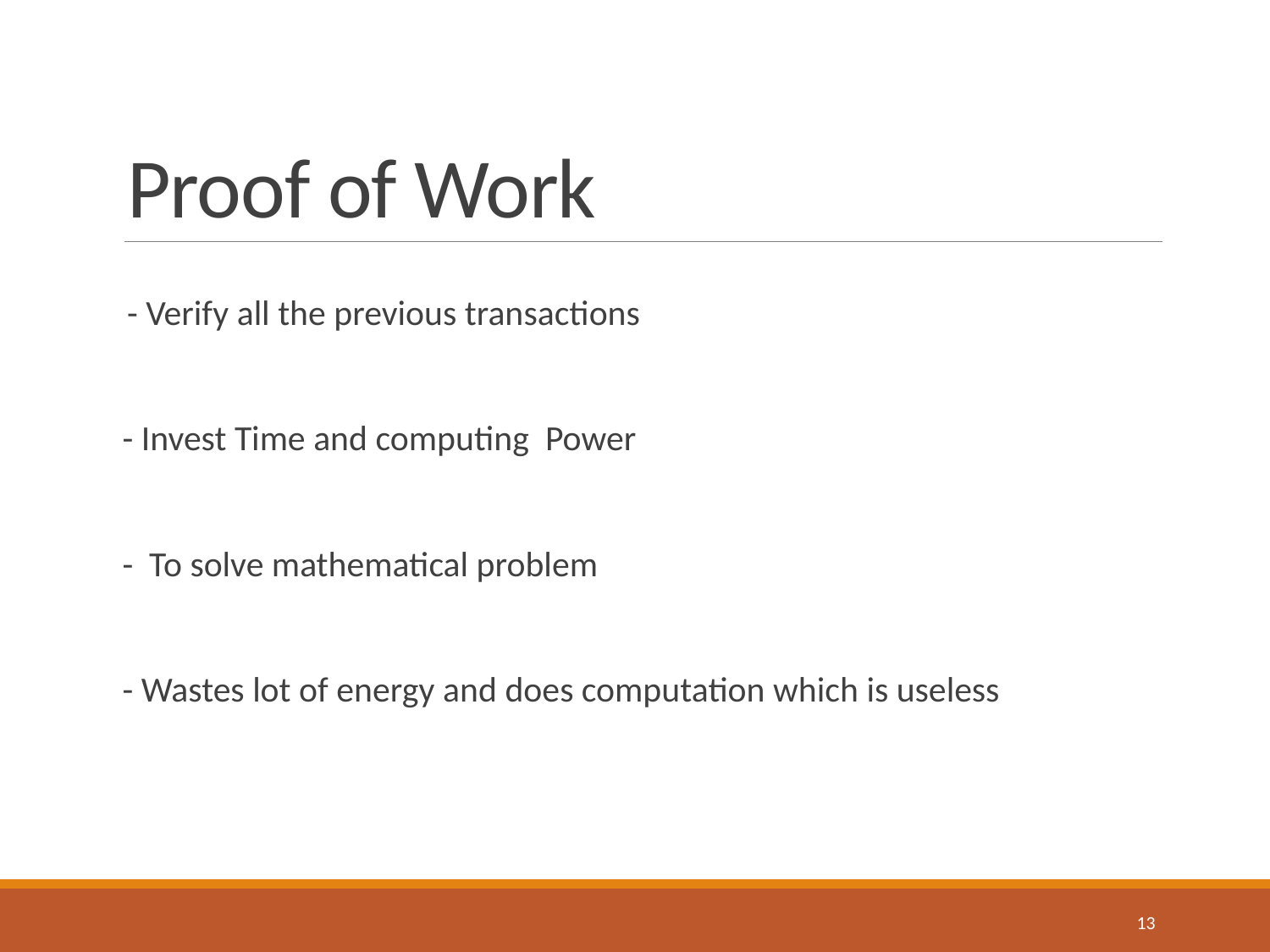

# Proof of Work
- Verify all the previous transactions

 - Invest Time and computing  Power

 -  To solve mathematical problem

 - Wastes lot of energy and does computation which is useless

13